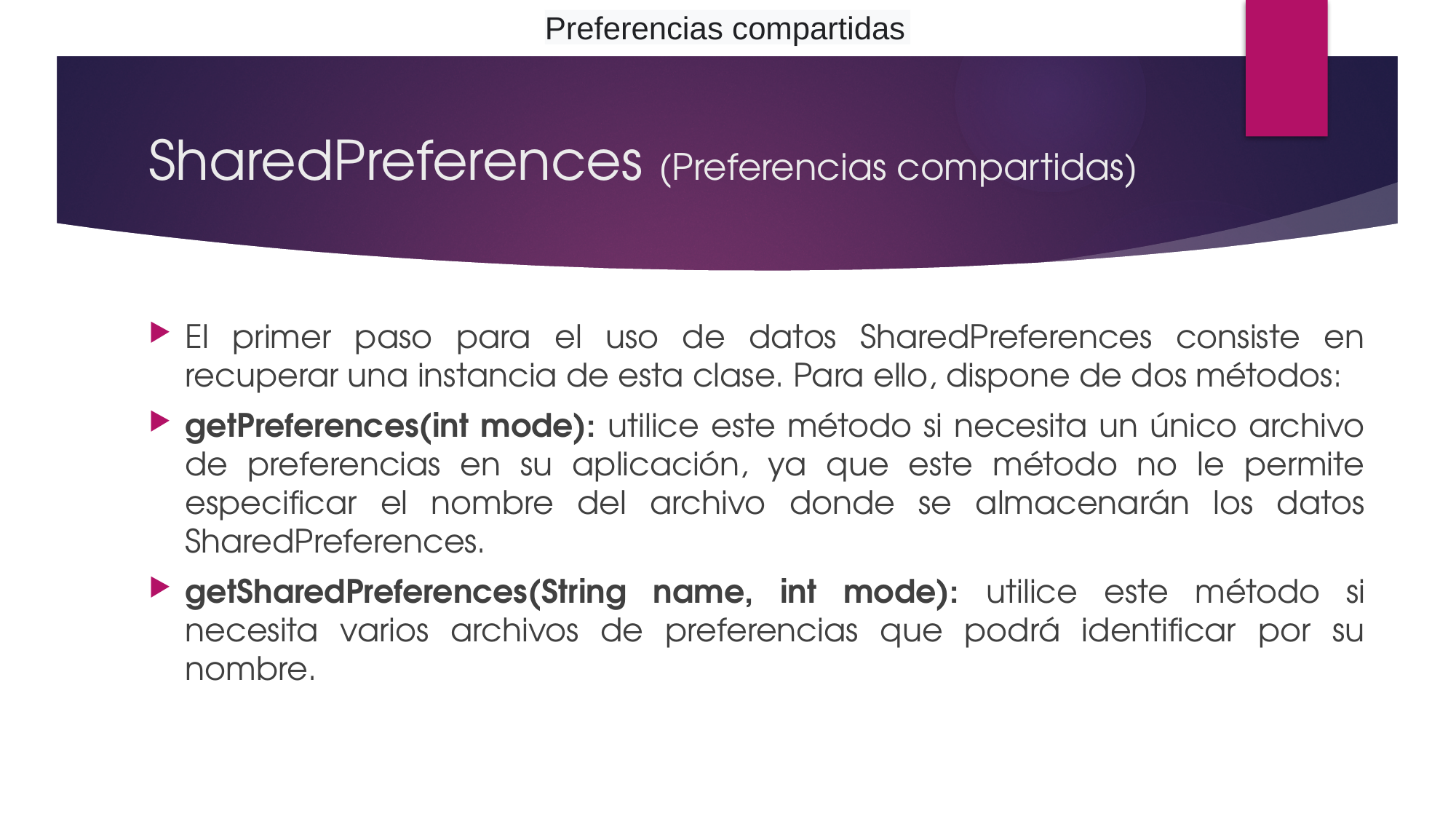

Preferencias compartidas
# SharedPreferences (Preferencias compartidas)
El primer paso para el uso de datos SharedPreferences consiste en recuperar una instancia de esta clase. Para ello, dispone de dos métodos:
getPreferences(int mode): utilice este método si necesita un único archivo de preferencias en su aplicación, ya que este método no le permite especificar el nombre del archivo donde se almacenarán los datos SharedPreferences.
getSharedPreferences(String name, int mode): utilice este método si necesita varios archivos de preferencias que podrá identificar por su nombre.